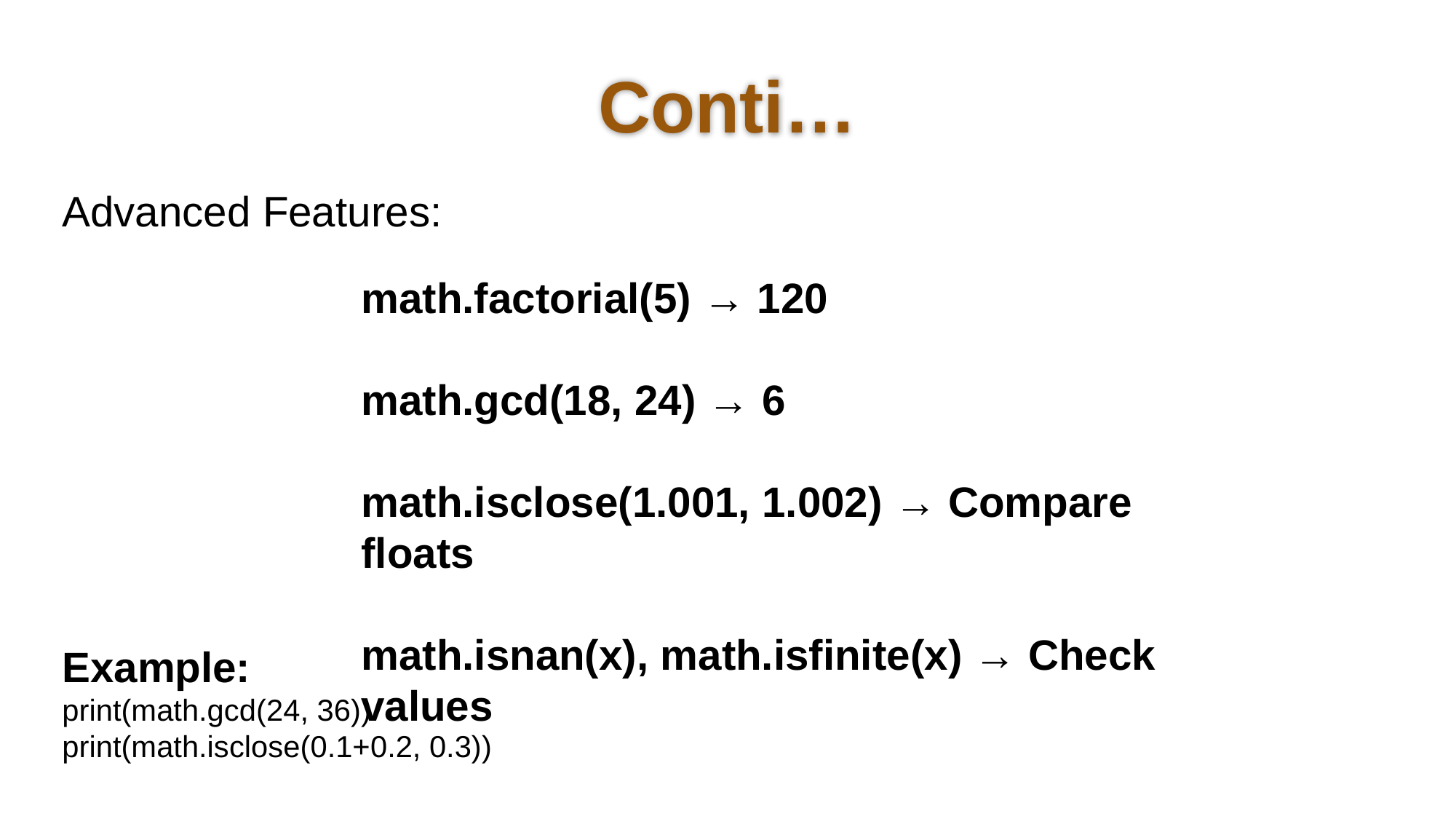

# Conti…
Advanced Features:
math.factorial(5) → 120

math.gcd(18, 24) → 6

math.isclose(1.001, 1.002) → Compare floats

math.isnan(x), math.isfinite(x) → Check values
Example:
print(math.gcd(24, 36))
print(math.isclose(0.1+0.2, 0.3))